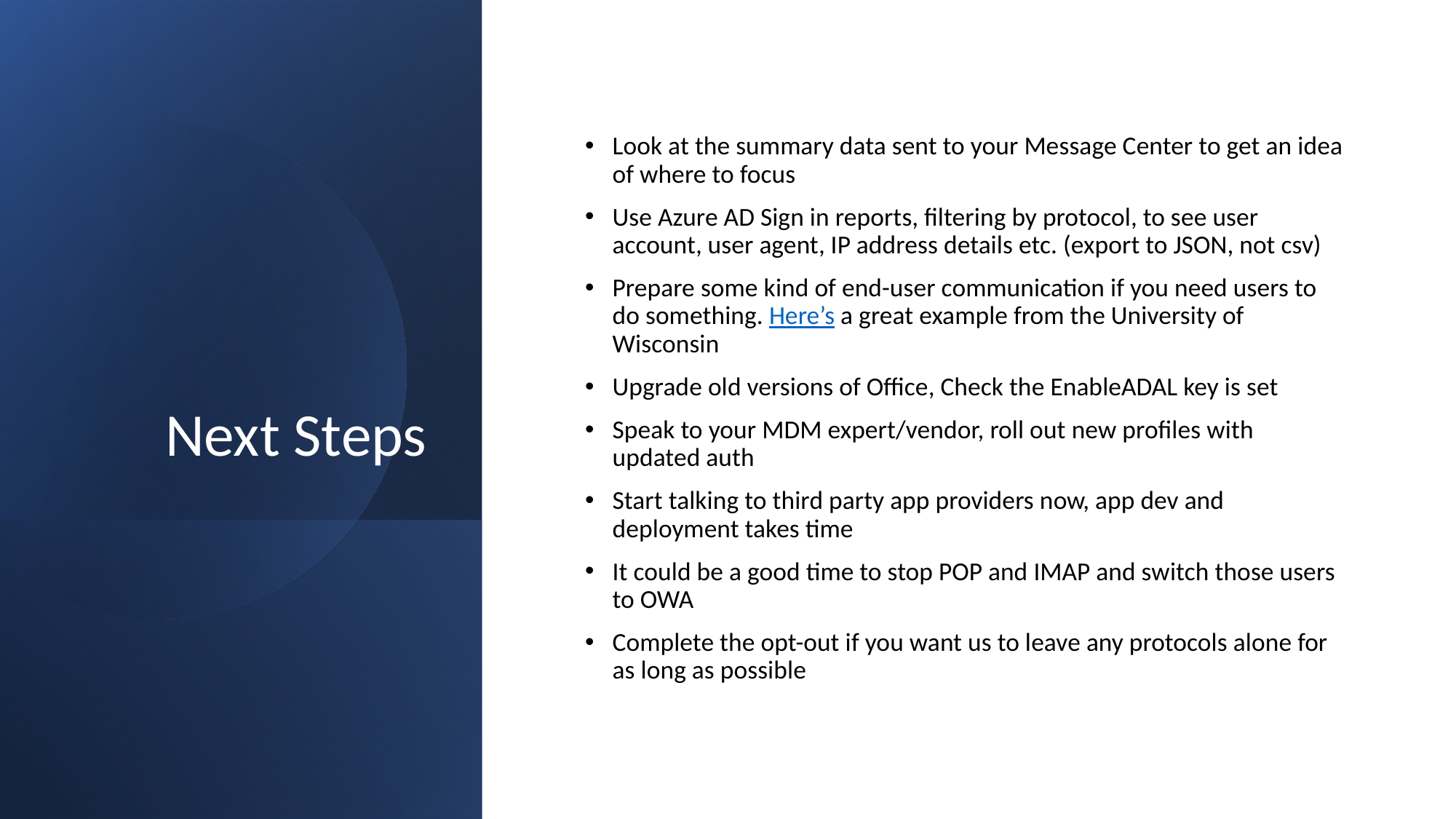

# Next Steps
Look at the summary data sent to your Message Center to get an idea of where to focus
Use Azure AD Sign in reports, filtering by protocol, to see user account, user agent, IP address details etc. (export to JSON, not csv)
Prepare some kind of end-user communication if you need users to do something. Here’s a great example from the University of Wisconsin
Upgrade old versions of Office, Check the EnableADAL key is set
Speak to your MDM expert/vendor, roll out new profiles with updated auth
Start talking to third party app providers now, app dev and deployment takes time
It could be a good time to stop POP and IMAP and switch those users to OWA
Complete the opt-out if you want us to leave any protocols alone for as long as possible